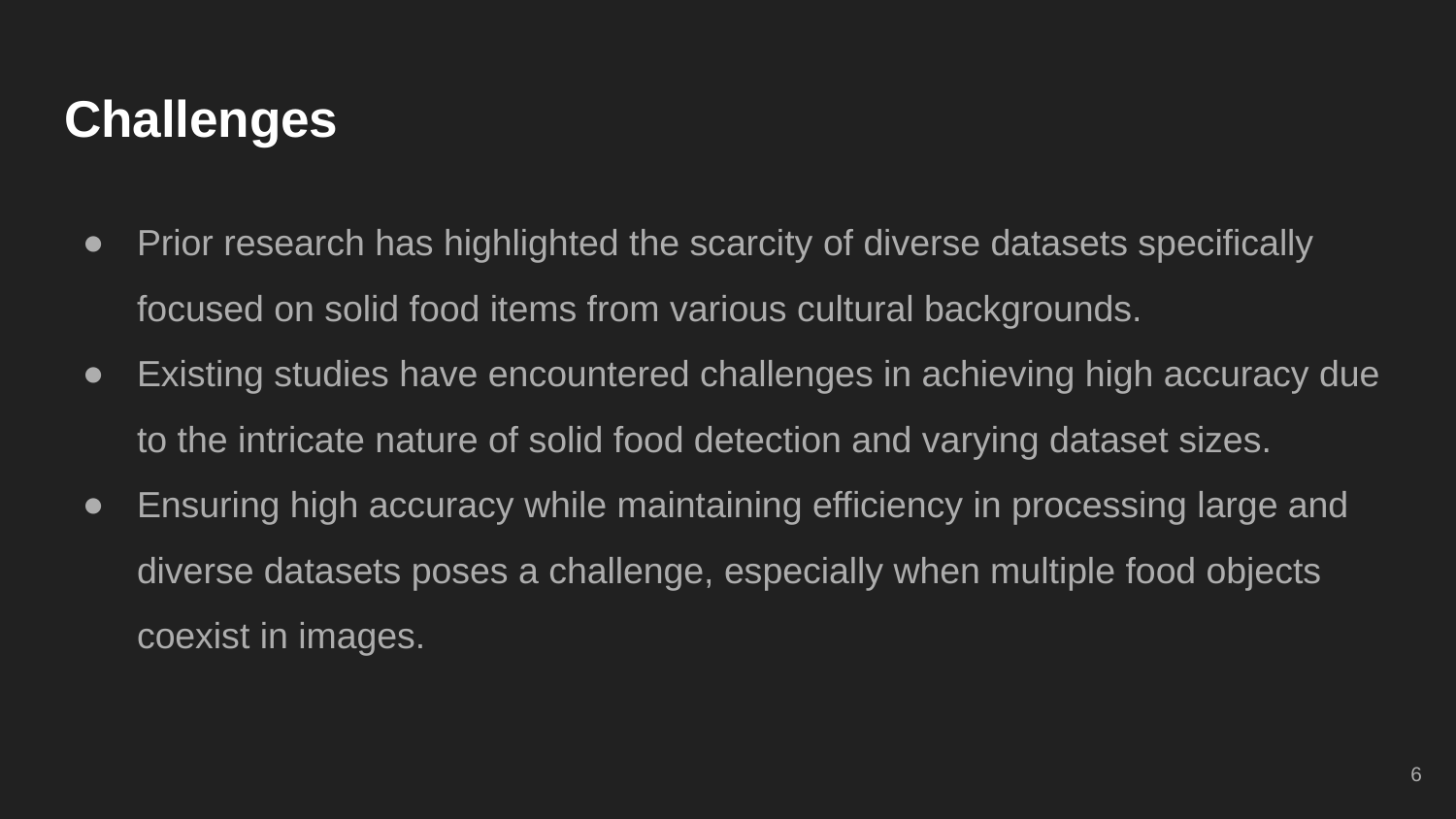

# Challenges
Prior research has highlighted the scarcity of diverse datasets specifically focused on solid food items from various cultural backgrounds.
Existing studies have encountered challenges in achieving high accuracy due to the intricate nature of solid food detection and varying dataset sizes.
Ensuring high accuracy while maintaining efficiency in processing large and diverse datasets poses a challenge, especially when multiple food objects coexist in images.

6